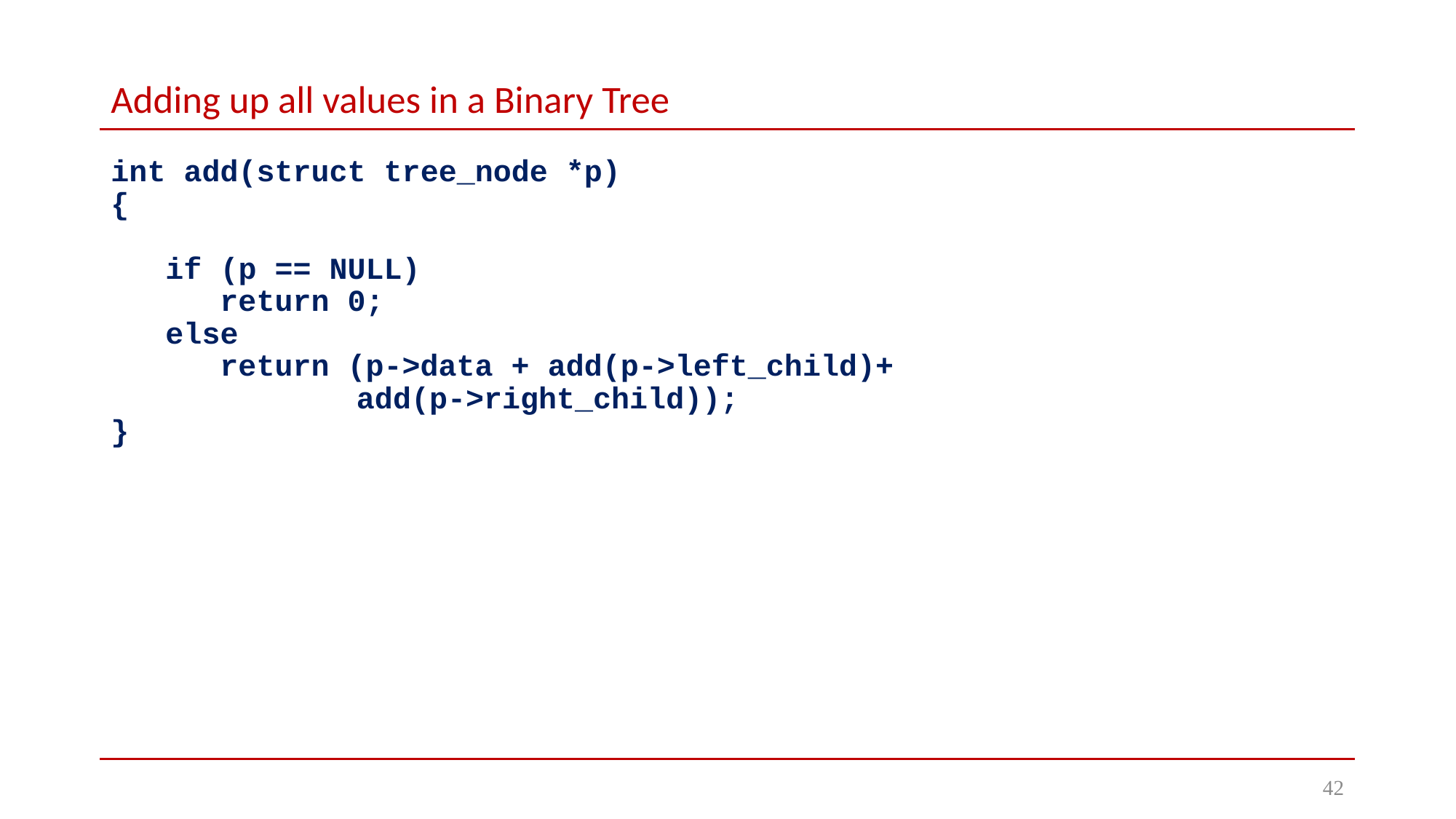

# Adding up all values in a Binary Tree
int add(struct tree_node *p)
{

   if (p == NULL)
      return 0;
   else
      return (p->data + add(p->left_child)+
		      add(p->right_child));
}

42